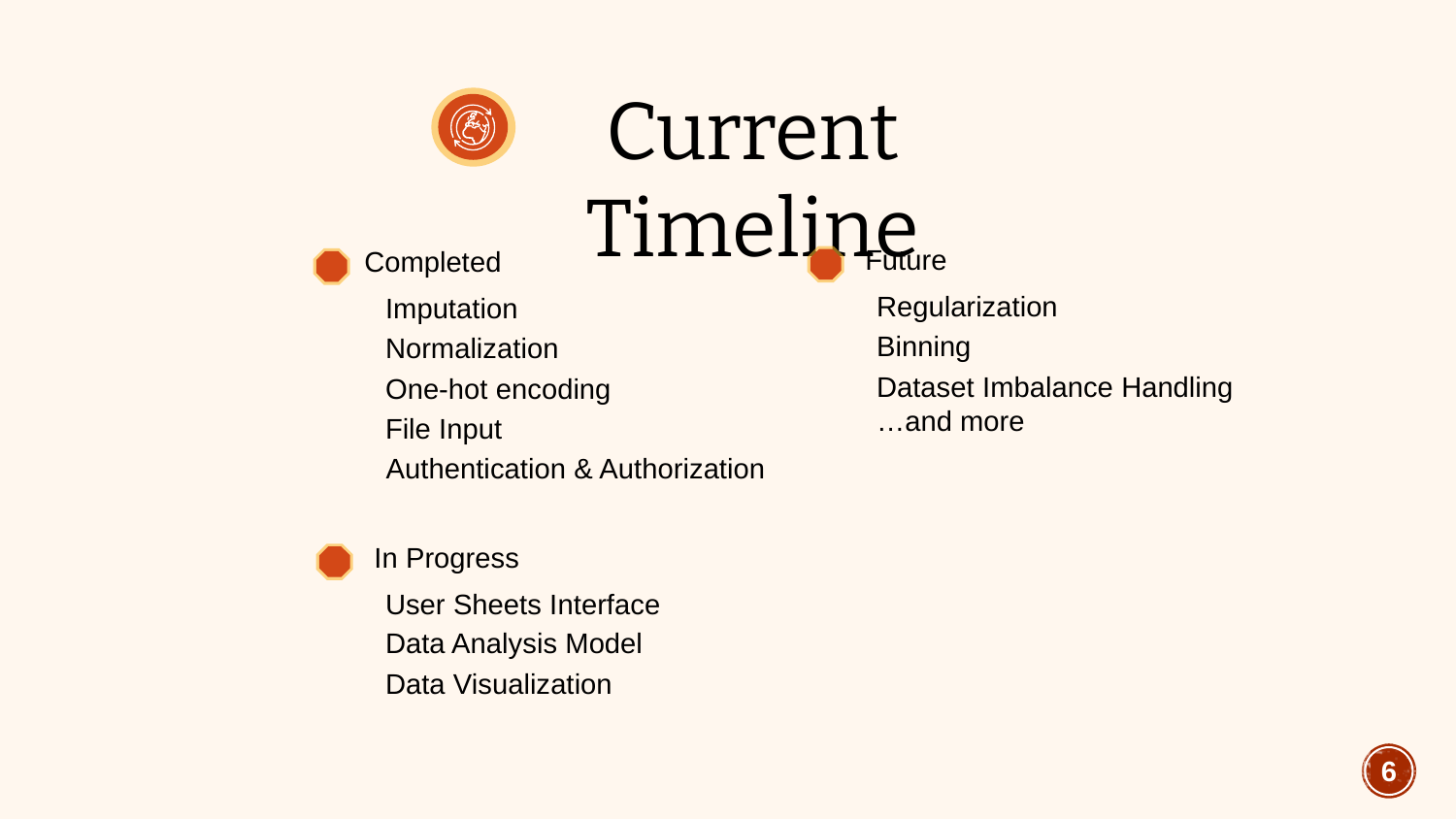

Current Timeline

Future
Completed

Regularization
Imputation
Binning
Normalization
Dataset Imbalance Handling
…and more
One-hot encoding

File Input
 Authentication & Authorization
In Progress

User Sheets Interface
Data Analysis Model
Data Visualization
6